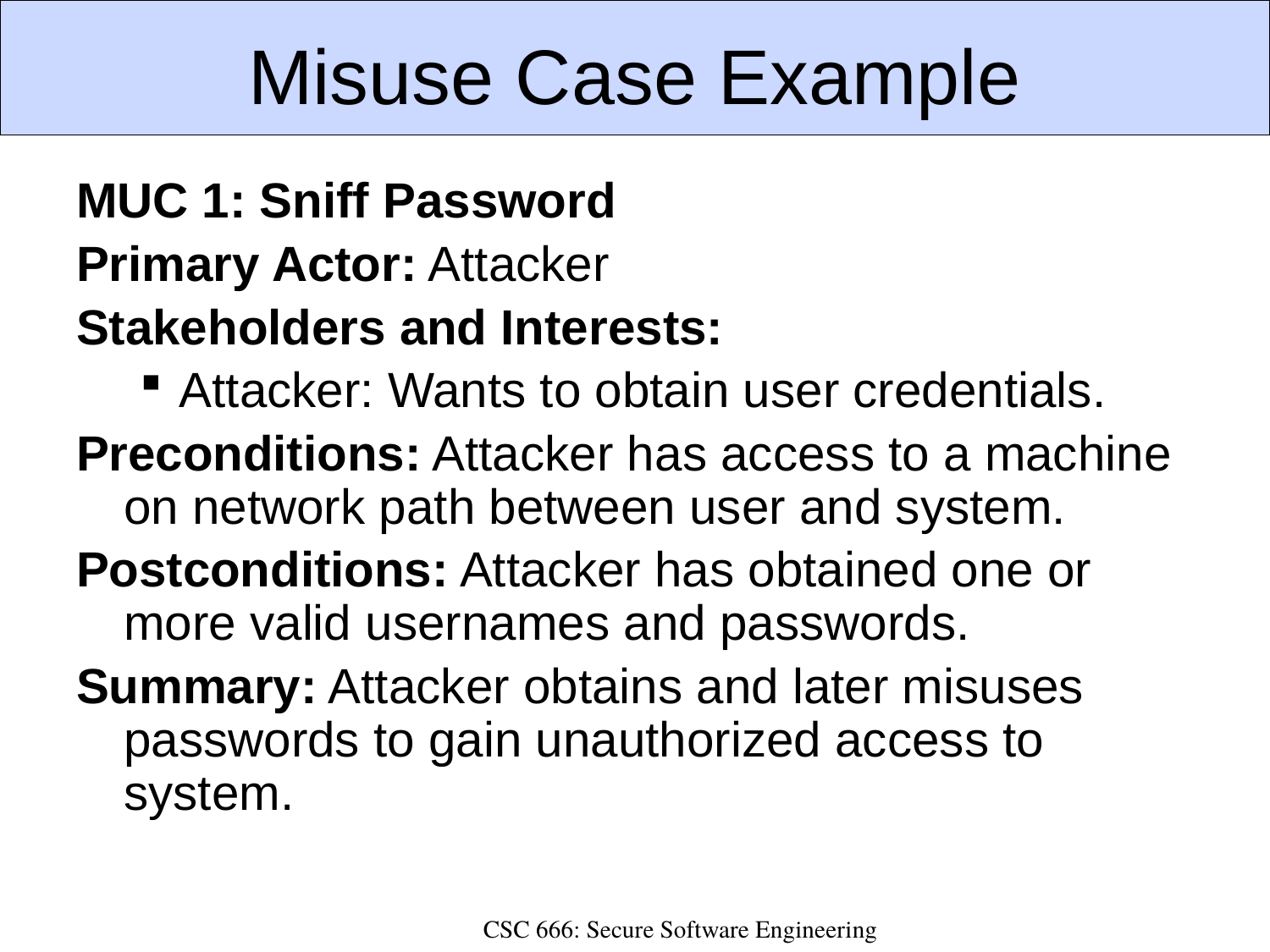

# Misuse Case Example
MUC 1: Sniff Password
Primary Actor: Attacker
Stakeholders and Interests:
Attacker: Wants to obtain user credentials.
Preconditions: Attacker has access to a machine on network path between user and system.
Postconditions: Attacker has obtained one or more valid usernames and passwords.
Summary: Attacker obtains and later misuses passwords to gain unauthorized access to system.
CSC 666: Secure Software Engineering